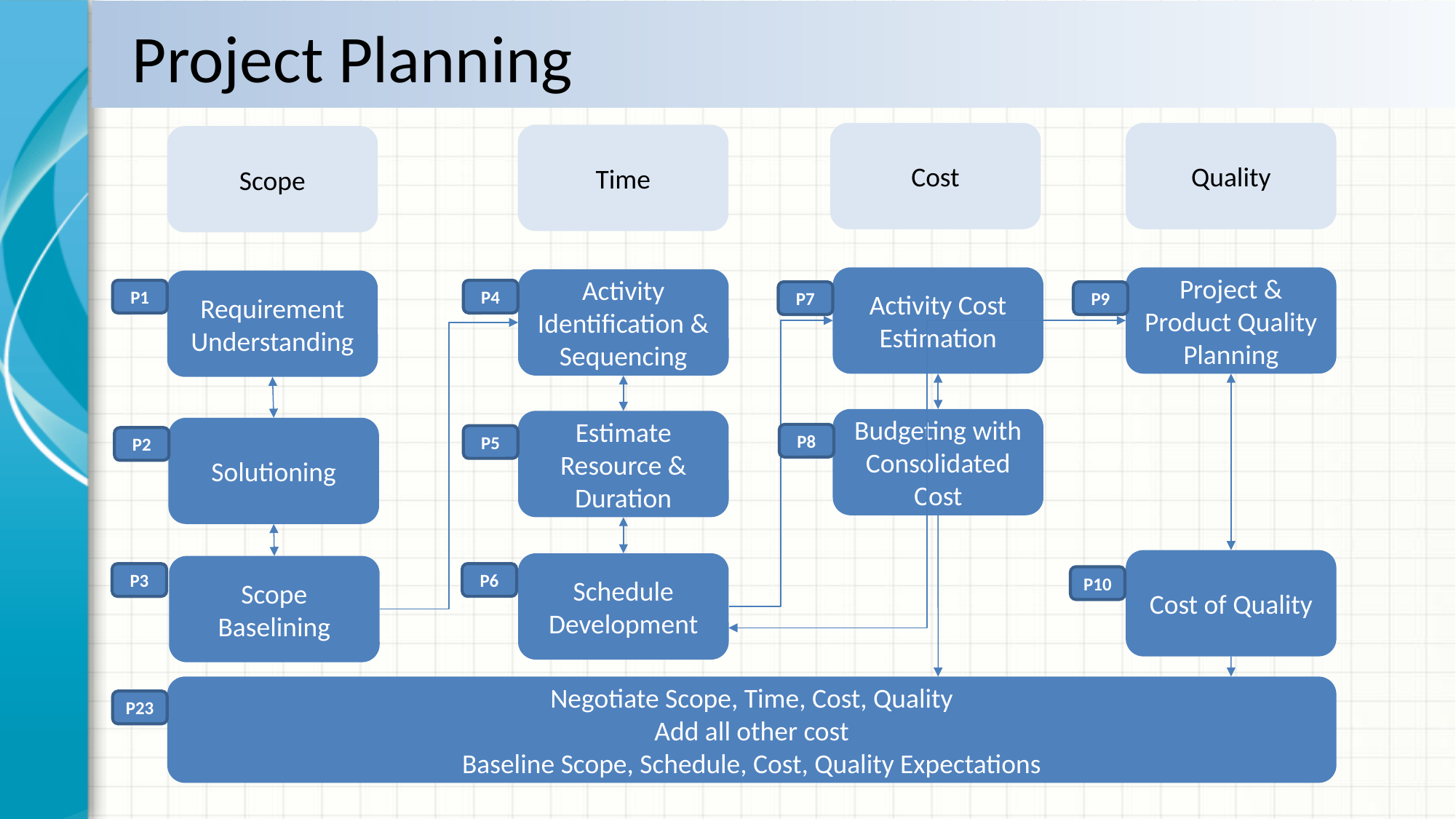

# Project Planning
Cost
Quality
Time
Scope
Activity Cost
Estimation
Project & Product Quality Planning
Activity Identification & Sequencing
Requirement
Understanding
P1
P4
P7
P9
Budgeting with Consolidated Cost
Estimate
Resource & Duration
Solutioning
P8
P5
P2
Cost of Quality
Schedule Development
Scope Baselining
P6
P3
P10
Negotiate Scope, Time, Cost, Quality
Add all other cost
Baseline Scope, Schedule, Cost, Quality Expectations
P23